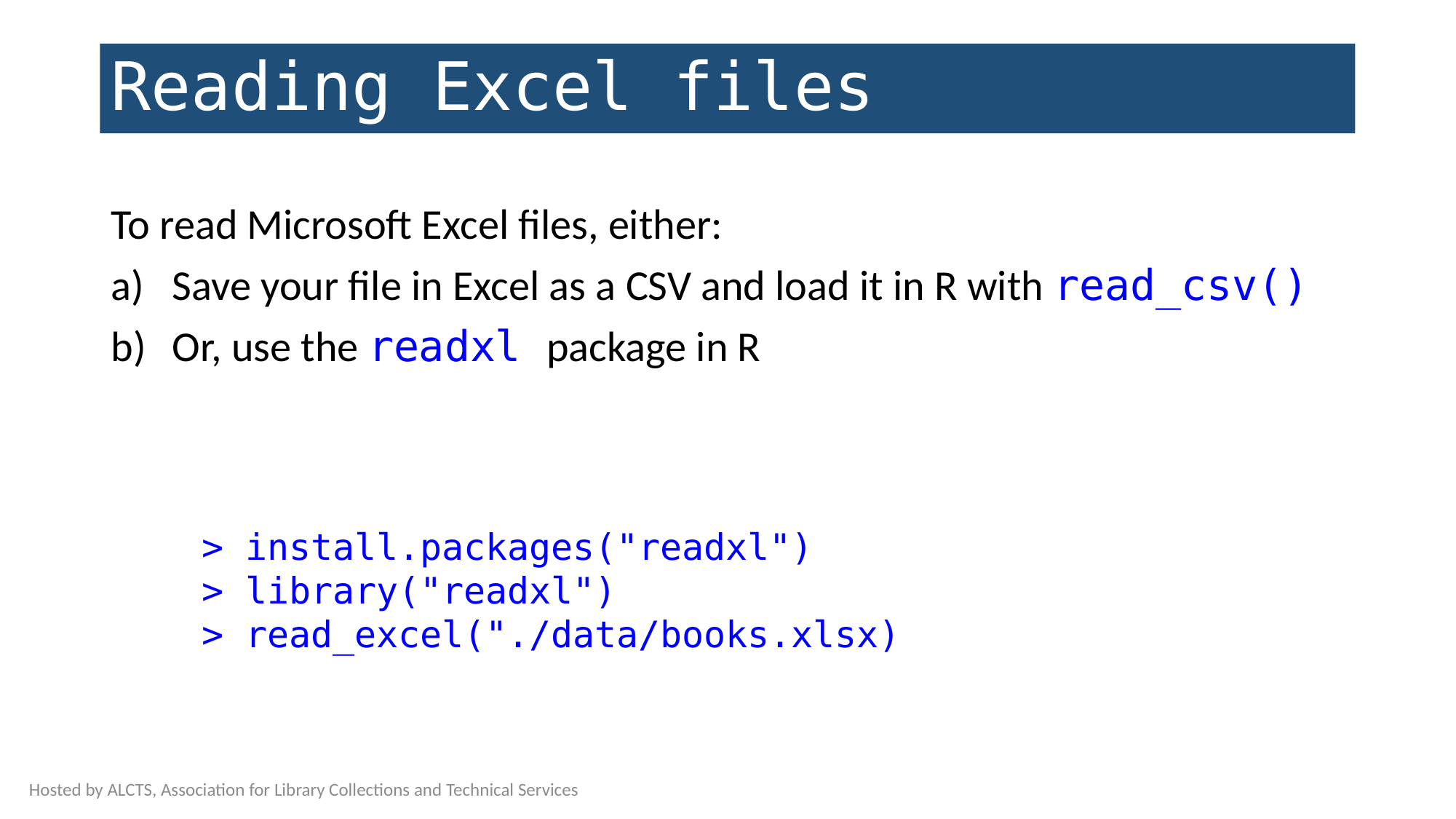

# Reading Excel files
To read Microsoft Excel files, either:
Save your file in Excel as a CSV and load it in R with read_csv()
Or, use the readxl package in R

> install.packages("readxl")
> library("readxl")
> read_excel("./data/books.xlsx)

Hosted by ALCTS, Association for Library Collections and Technical Services